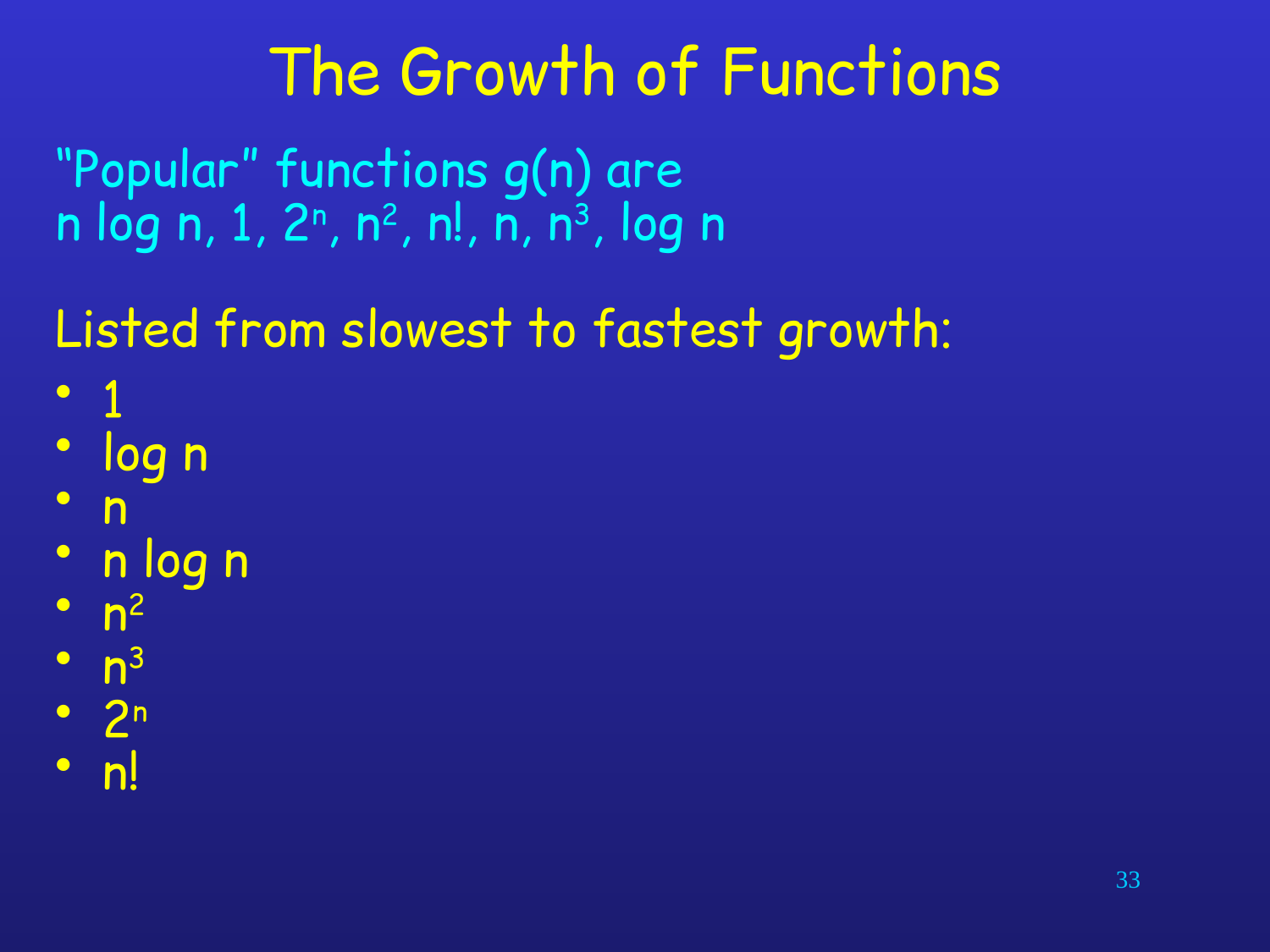

# The Growth of Functions
“Popular” functions g(n) are
n log n, 1, 2n, n2, n!, n, n3, log n

Listed from slowest to fastest growth:

  1
  log n
  n
  n log n
  n2
  n3
  2n
  n!
33